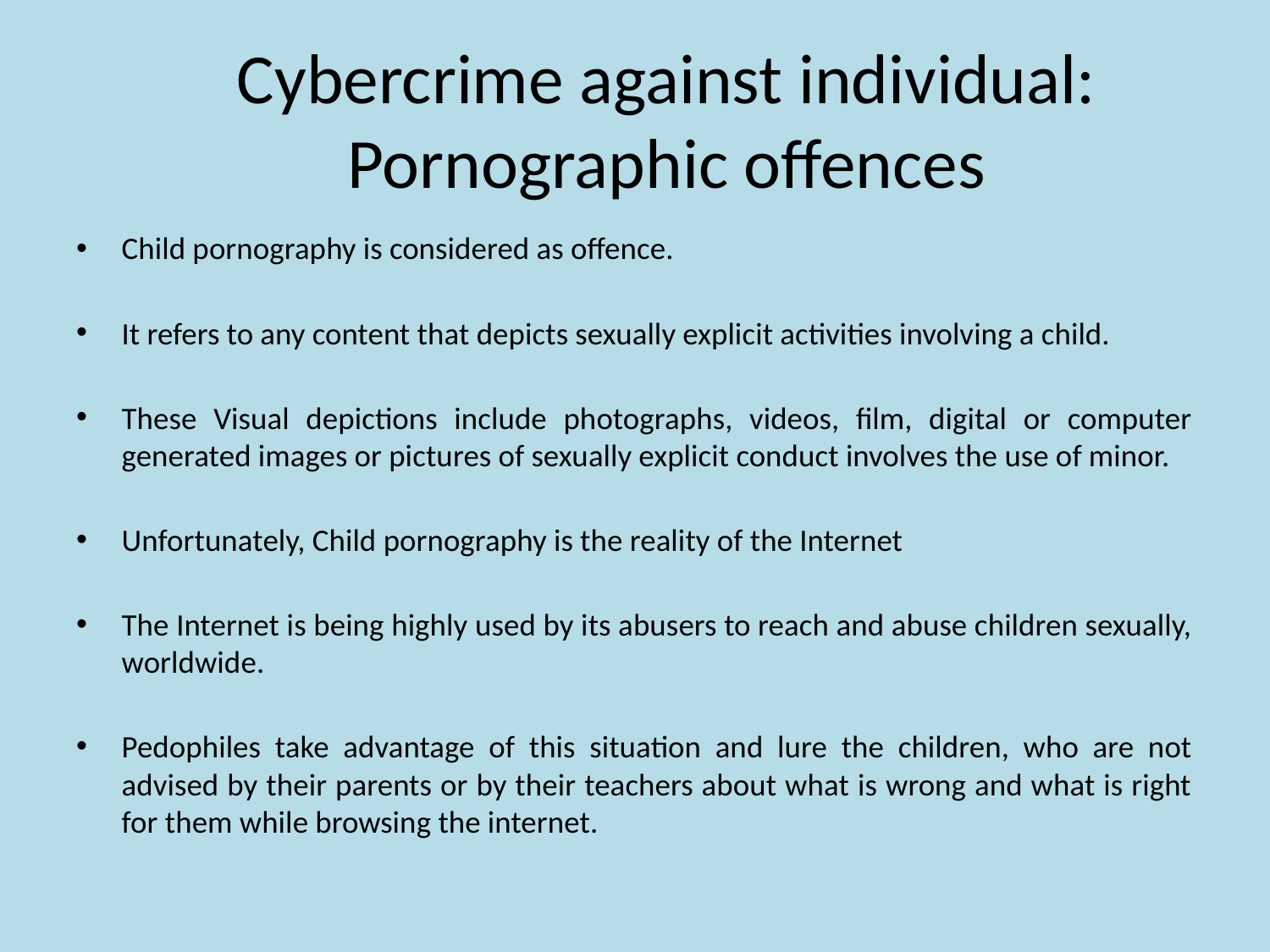

# Cybercrime against individual: Pornographic offences
Child pornography is considered as offence.

It refers to any content that depicts sexually explicit activities involving a child.

These Visual depictions include photographs, videos, film, digital or computer generated images or pictures of sexually explicit conduct involves the use of minor.

Unfortunately, Child pornography is the reality of the Internet

The Internet is being highly used by its abusers to reach and abuse children sexually, worldwide.

Pedophiles take advantage of this situation and lure the children, who are not advised by their parents or by their teachers about what is wrong and what is right for them while browsing the internet.